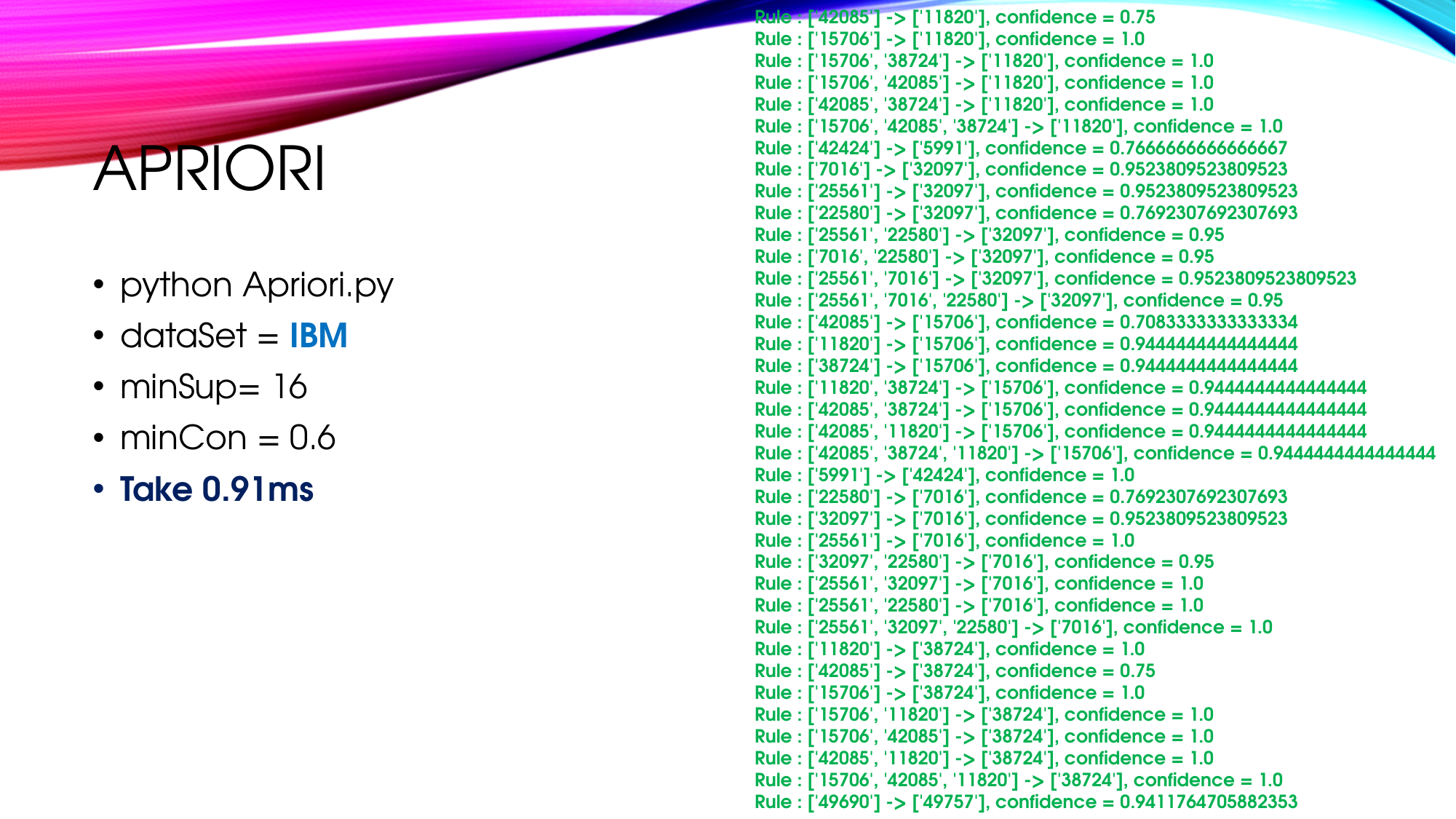

Rule : ['42085'] -> ['11820'], confidence = 0.75
Rule : ['15706'] -> ['11820'], confidence = 1.0
Rule : ['15706', '38724'] -> ['11820'], confidence = 1.0
Rule : ['15706', '42085'] -> ['11820'], confidence = 1.0
Rule : ['42085', '38724'] -> ['11820'], confidence = 1.0
Rule : ['15706', '42085', '38724'] -> ['11820'], confidence = 1.0
Rule : ['42424'] -> ['5991'], confidence = 0.7666666666666667
Rule : ['7016'] -> ['32097'], confidence = 0.9523809523809523
Rule : ['25561'] -> ['32097'], confidence = 0.9523809523809523
Rule : ['22580'] -> ['32097'], confidence = 0.7692307692307693
Rule : ['25561', '22580'] -> ['32097'], confidence = 0.95
Rule : ['7016', '22580'] -> ['32097'], confidence = 0.95
Rule : ['25561', '7016'] -> ['32097'], confidence = 0.9523809523809523
Rule : ['25561', '7016', '22580'] -> ['32097'], confidence = 0.95
Rule : ['42085'] -> ['15706'], confidence = 0.7083333333333334
Rule : ['11820'] -> ['15706'], confidence = 0.9444444444444444
Rule : ['38724'] -> ['15706'], confidence = 0.9444444444444444
Rule : ['11820', '38724'] -> ['15706'], confidence = 0.9444444444444444
Rule : ['42085', '38724'] -> ['15706'], confidence = 0.9444444444444444
Rule : ['42085', '11820'] -> ['15706'], confidence = 0.9444444444444444
Rule : ['42085', '38724', '11820'] -> ['15706'], confidence = 0.9444444444444444
Rule : ['5991'] -> ['42424'], confidence = 1.0
Rule : ['22580'] -> ['7016'], confidence = 0.7692307692307693
Rule : ['32097'] -> ['7016'], confidence = 0.9523809523809523
Rule : ['25561'] -> ['7016'], confidence = 1.0
Rule : ['32097', '22580'] -> ['7016'], confidence = 0.95
Rule : ['25561', '32097'] -> ['7016'], confidence = 1.0
Rule : ['25561', '22580'] -> ['7016'], confidence = 1.0
Rule : ['25561', '32097', '22580'] -> ['7016'], confidence = 1.0
Rule : ['11820'] -> ['38724'], confidence = 1.0
Rule : ['42085'] -> ['38724'], confidence = 0.75
Rule : ['15706'] -> ['38724'], confidence = 1.0
Rule : ['15706', '11820'] -> ['38724'], confidence = 1.0
Rule : ['15706', '42085'] -> ['38724'], confidence = 1.0
Rule : ['42085', '11820'] -> ['38724'], confidence = 1.0
Rule : ['15706', '42085', '11820'] -> ['38724'], confidence = 1.0
Rule : ['49690'] -> ['49757'], confidence = 0.9411764705882353
# Apriori
python Apriori.py
dataSet = IBM
minSup= 16
minCon = 0.6
Take 0.91ms